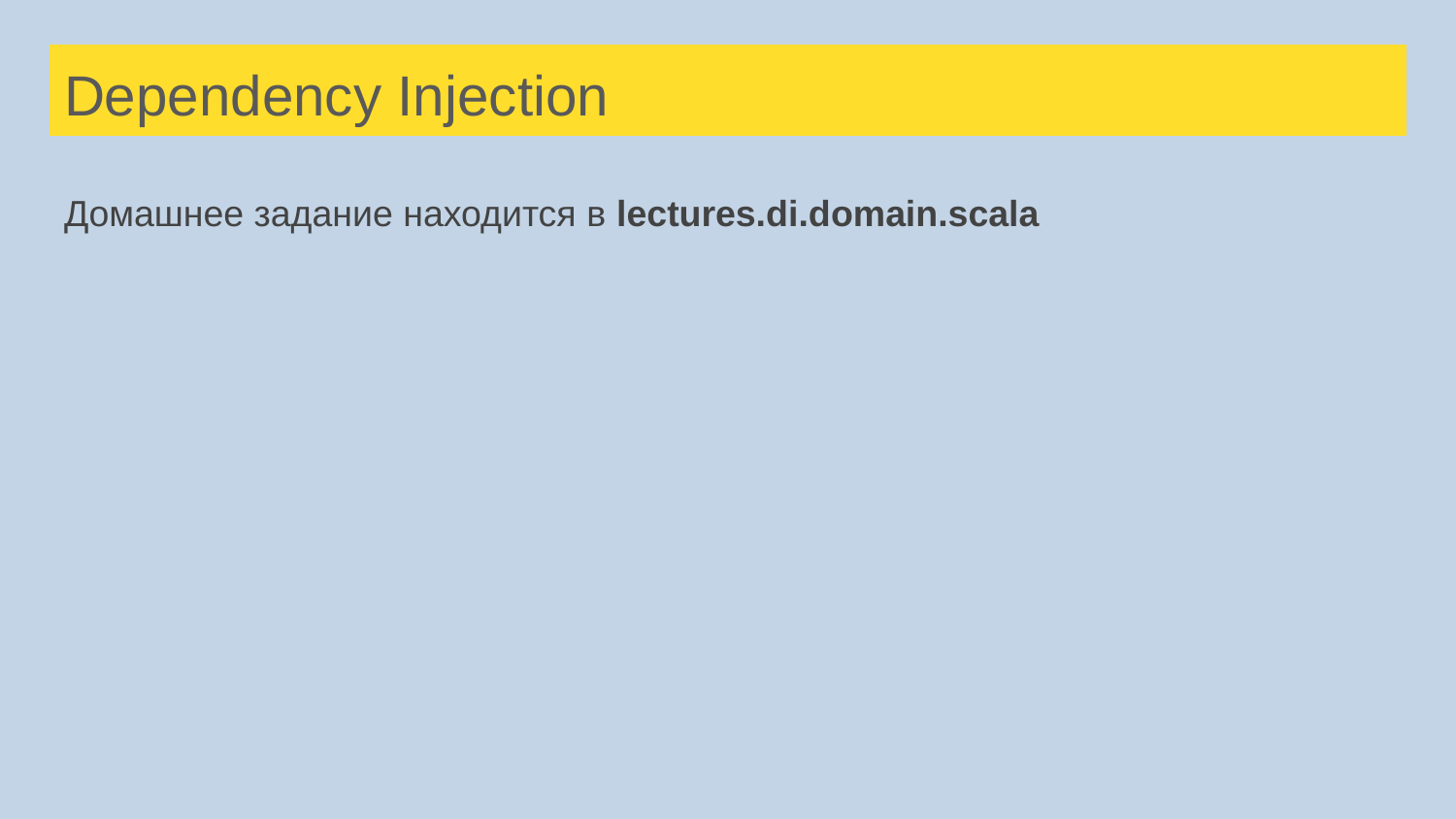

# Dependency Injection
Домашнее задание находится в lectures.di.domain.scala